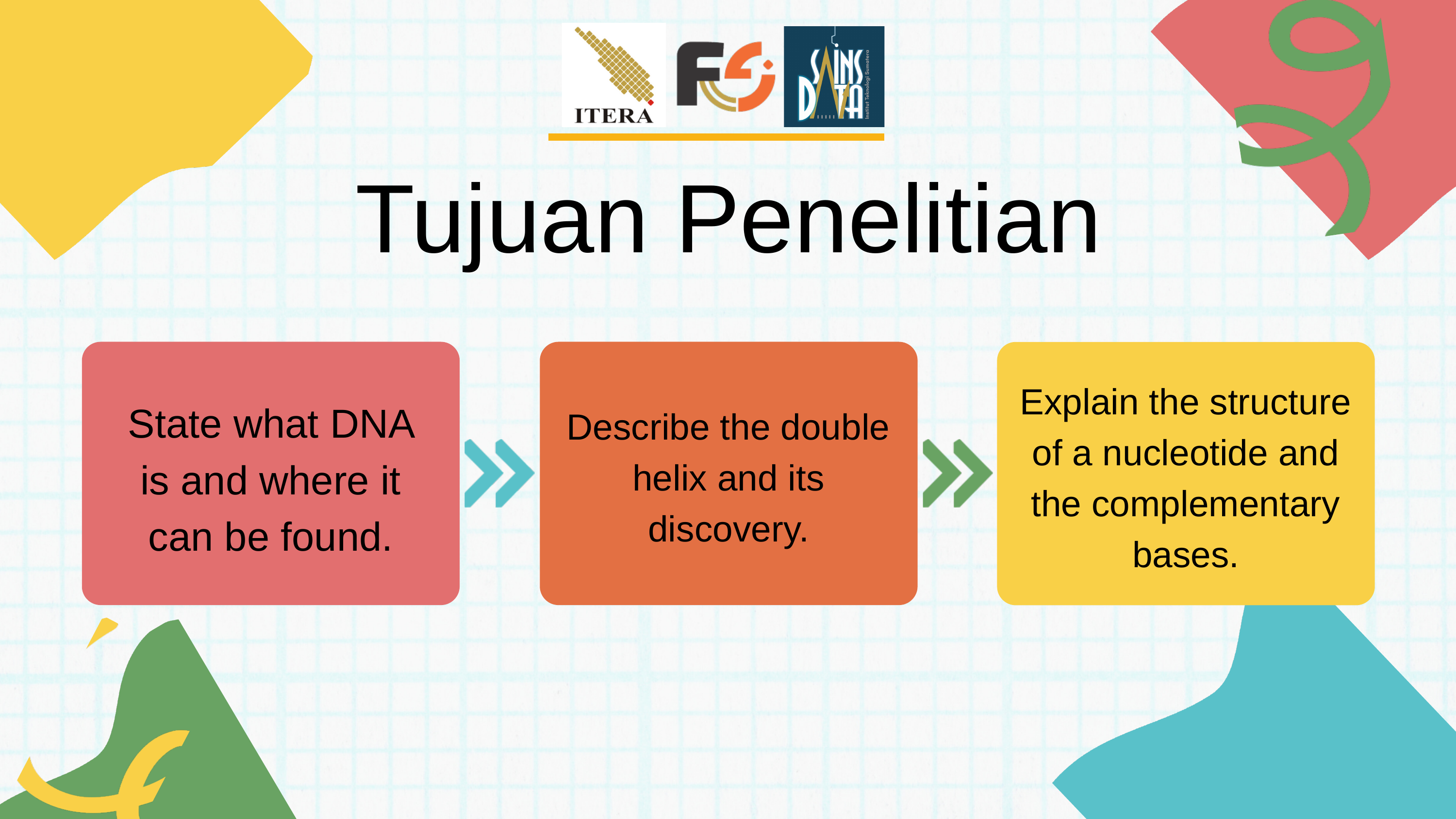

Tujuan Penelitian

State what DNA is and where it can be found.

Describe the double helix and its discovery.

Explain the structure of a nucleotide and the complementary bases.